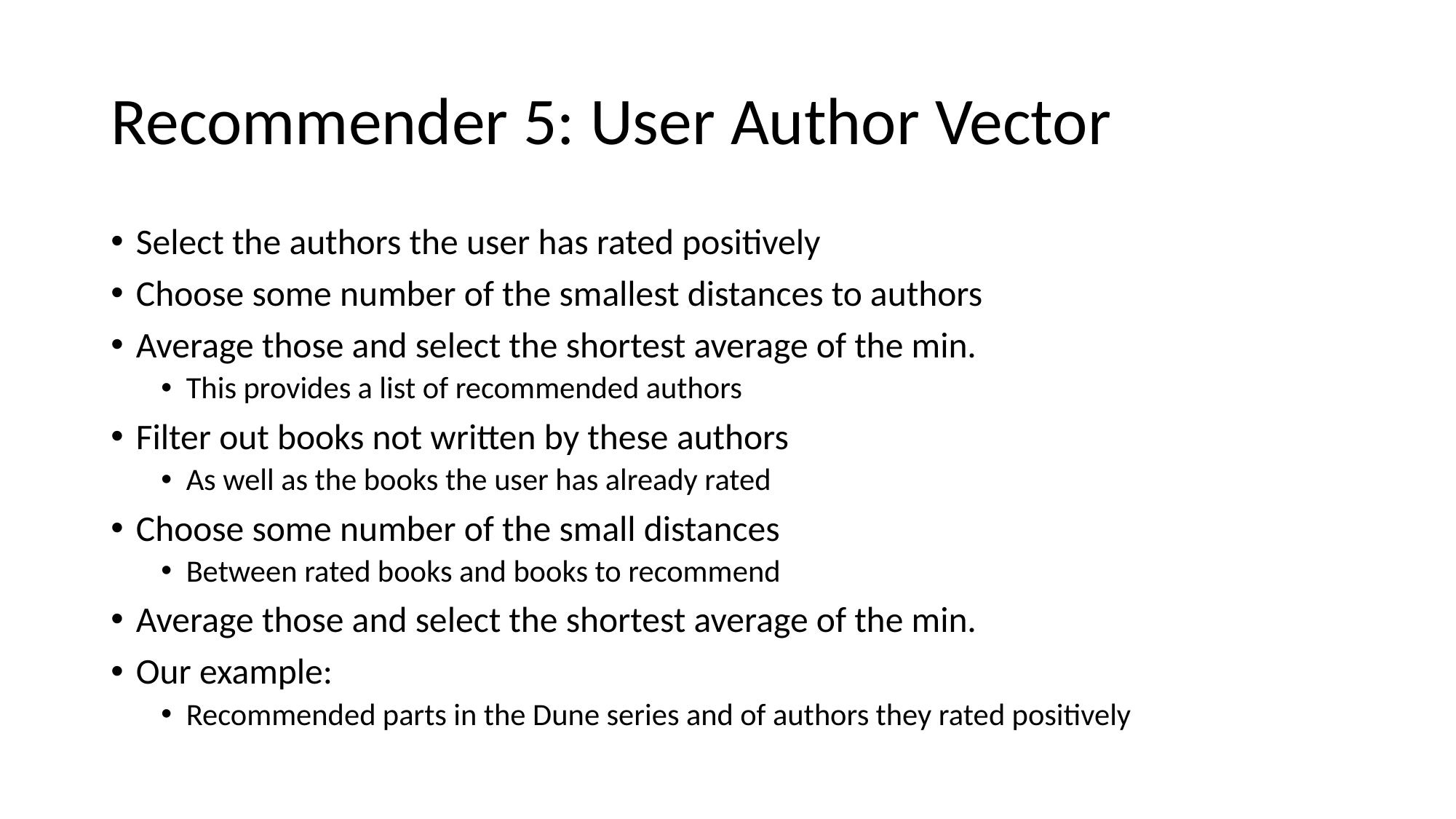

# Recommender 5: User Author Vector
Select the authors the user has rated positively
Choose some number of the smallest distances to authors
Average those and select the shortest average of the min.
This provides a list of recommended authors
Filter out books not written by these authors
As well as the books the user has already rated
Choose some number of the small distances
Between rated books and books to recommend
Average those and select the shortest average of the min.
Our example:
Recommended parts in the Dune series and of authors they rated positively